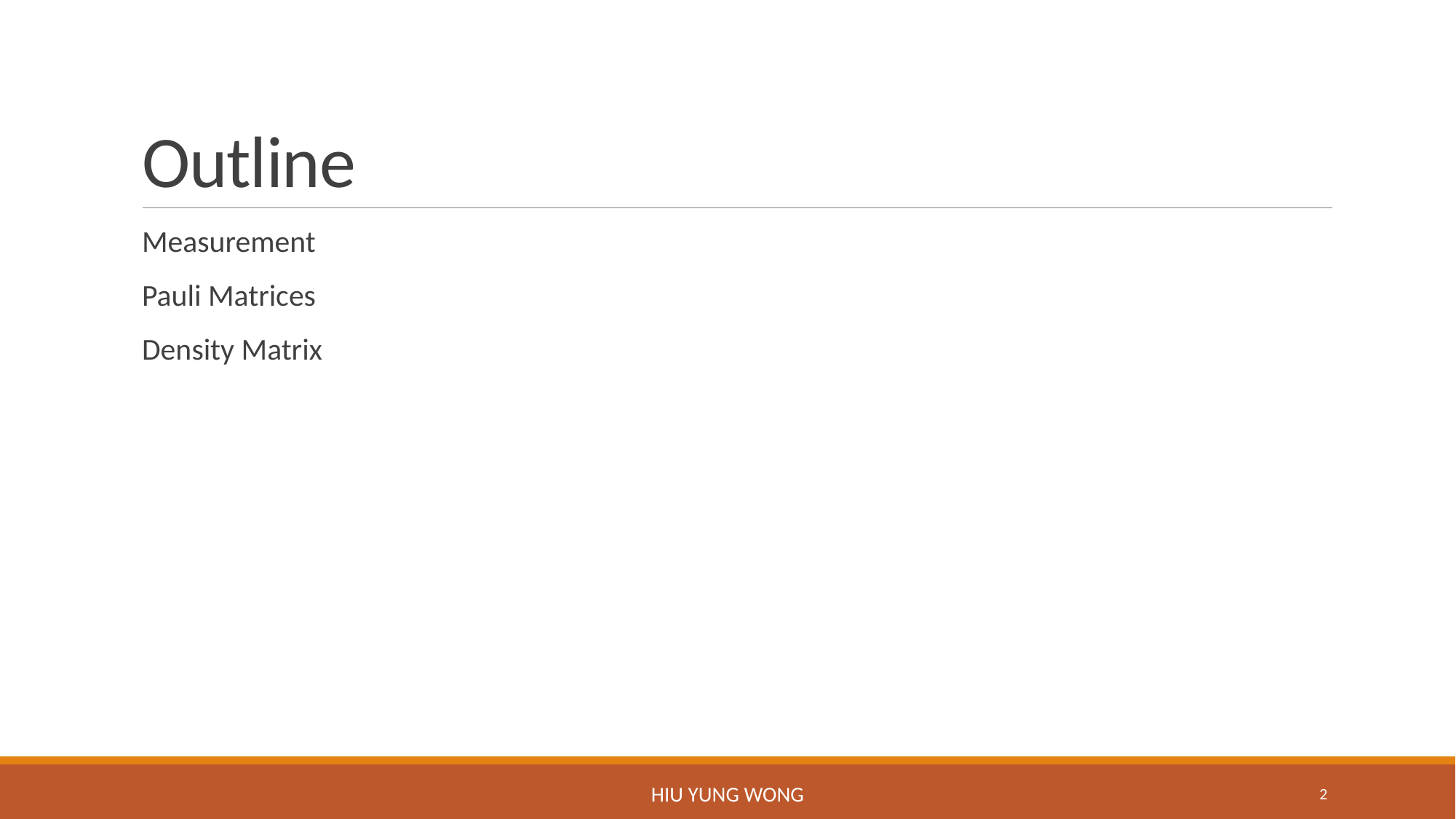

# Outline
Measurement
Pauli Matrices
Density Matrix

Hiu Yung Wong
2